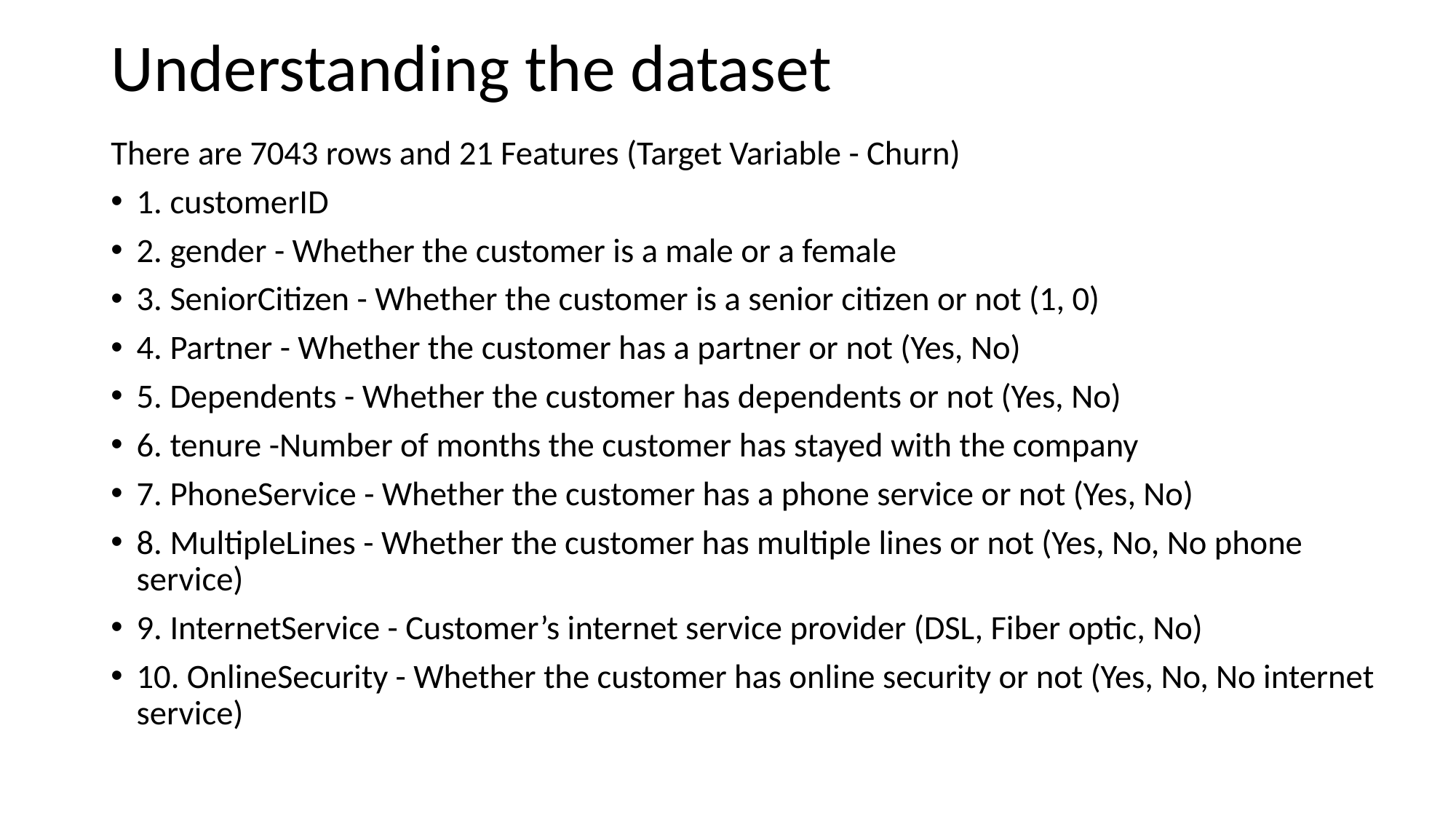

# Understanding the dataset
There are 7043 rows and 21 Features (Target Variable - Churn)
1. customerID
2. gender - Whether the customer is a male or a female
3. SeniorCitizen - Whether the customer is a senior citizen or not (1, 0)
4. Partner - Whether the customer has a partner or not (Yes, No)
5. Dependents - Whether the customer has dependents or not (Yes, No)
6. tenure -Number of months the customer has stayed with the company
7. PhoneService - Whether the customer has a phone service or not (Yes, No)
8. MultipleLines - Whether the customer has multiple lines or not (Yes, No, No phone service)
9. InternetService - Customer’s internet service provider (DSL, Fiber optic, No)
10. OnlineSecurity - Whether the customer has online security or not (Yes, No, No internet service)